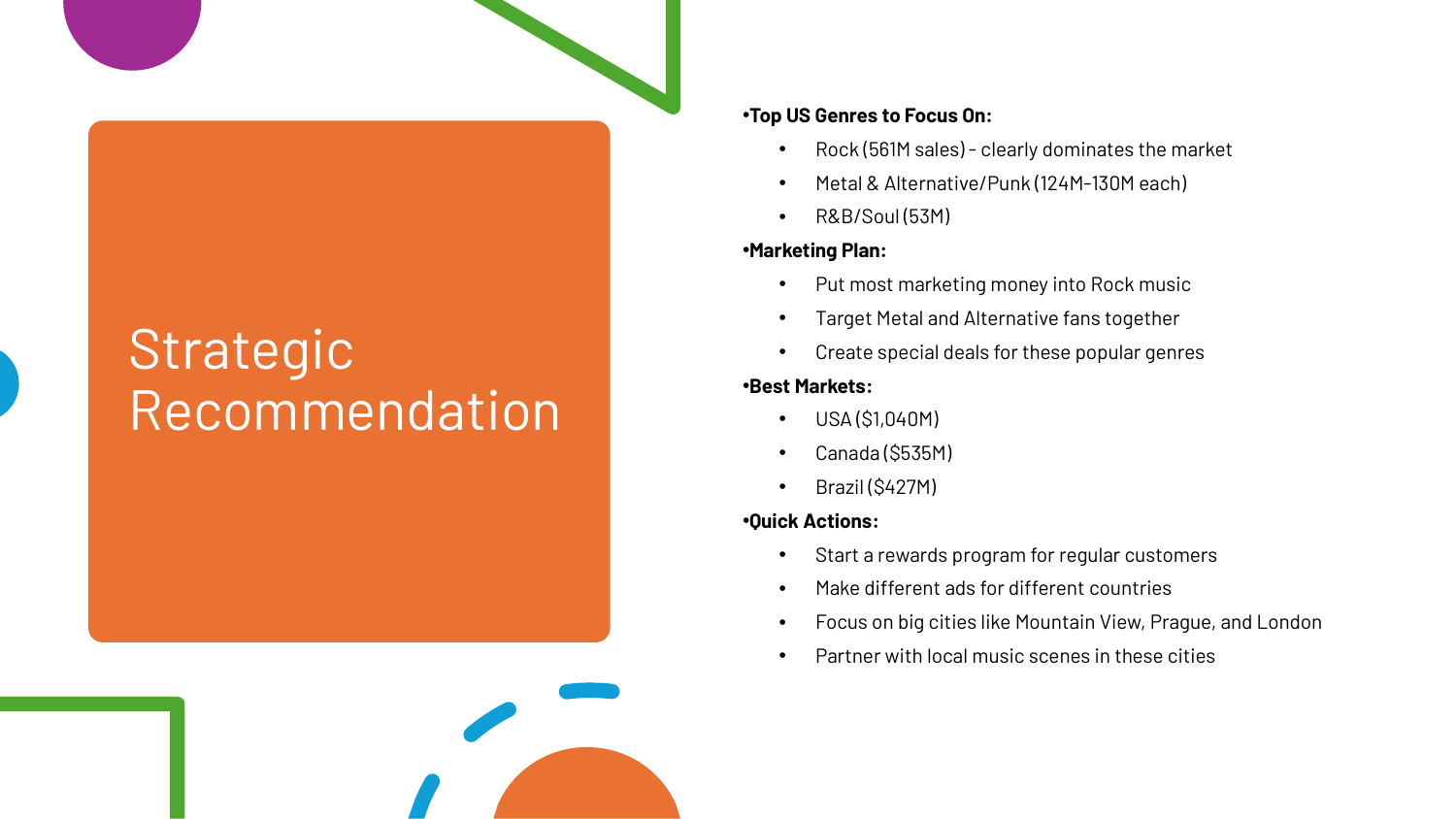

Top US Genres to Focus On:
Rock (561M sales) - clearly dominates the market
Metal & Alternative/Punk (124M-130M each)
R&B/Soul (53M)
Marketing Plan:
Put most marketing money into Rock music
Target Metal and Alternative fans together
Create special deals for these popular genres
Best Markets:
USA ($1,040M)
Canada ($535M)
Brazil ($427M)
Quick Actions:
Start a rewards program for regular customers
Make different ads for different countries
Focus on big cities like Mountain View, Prague, and London
Partner with local music scenes in these cities

# Strategic Recommendation